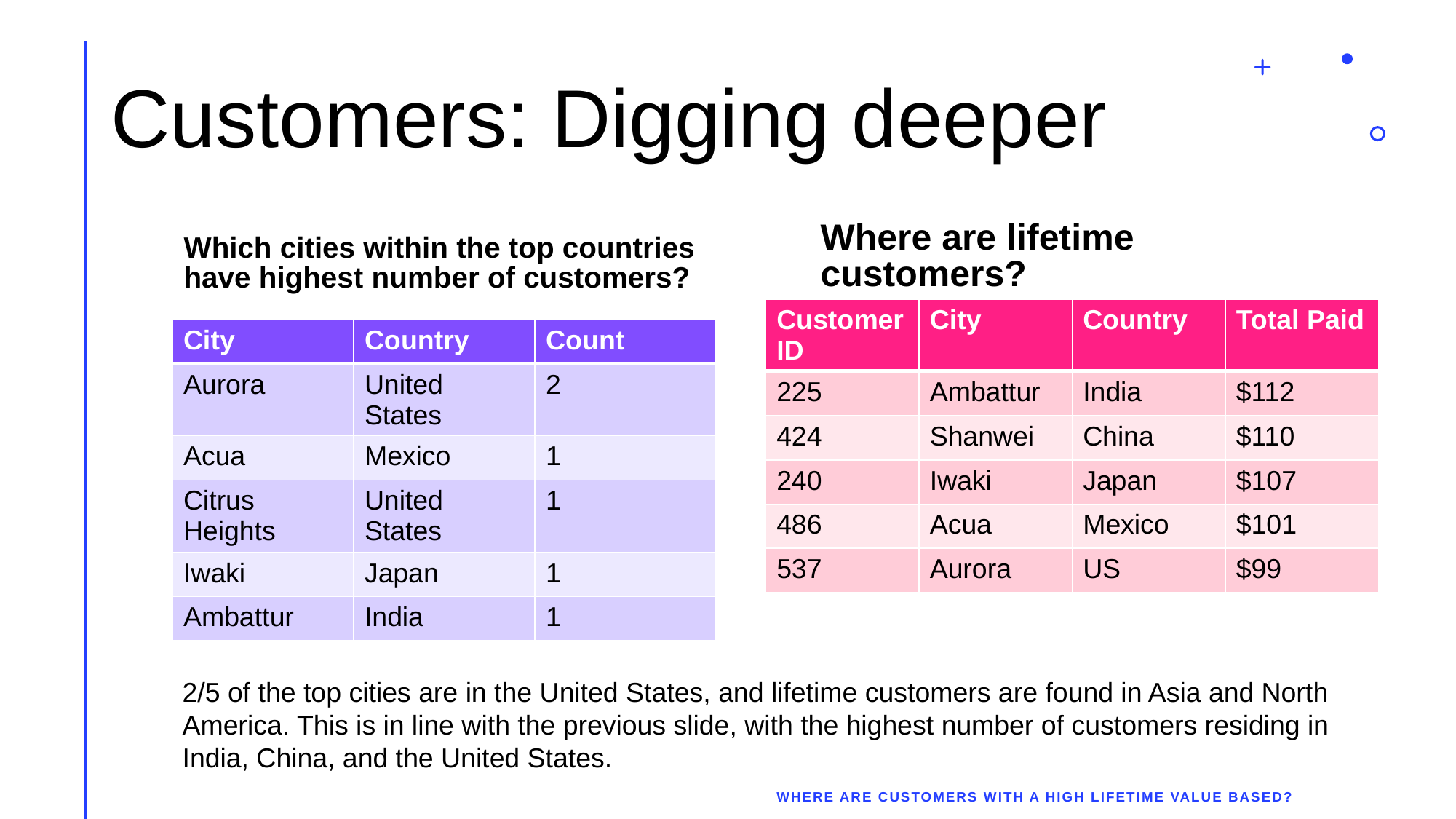

# Customers: Digging deeper
Which cities within the top countries have highest number of customers?
Where are lifetime customers?
| Customer ID | City | Country | Total Paid |
| --- | --- | --- | --- |
| 225 | Ambattur | India | $112 |
| 424 | Shanwei | China | $110 |
| 240 | Iwaki | Japan | $107 |
| 486 | Acua | Mexico | $101 |
| 537 | Aurora | US | $99 |
| City | Country | Count |
| --- | --- | --- |
| Aurora | United States | 2 |
| Acua | Mexico | 1 |
| Citrus Heights | United States | 1 |
| Iwaki | Japan | 1 |
| Ambattur | India | 1 |
2/5 of the top cities are in the United States, and lifetime customers are found in Asia and North America. This is in line with the previous slide, with the highest number of customers residing in India, China, and the United States.
Where are customers with a high lifetime value based?